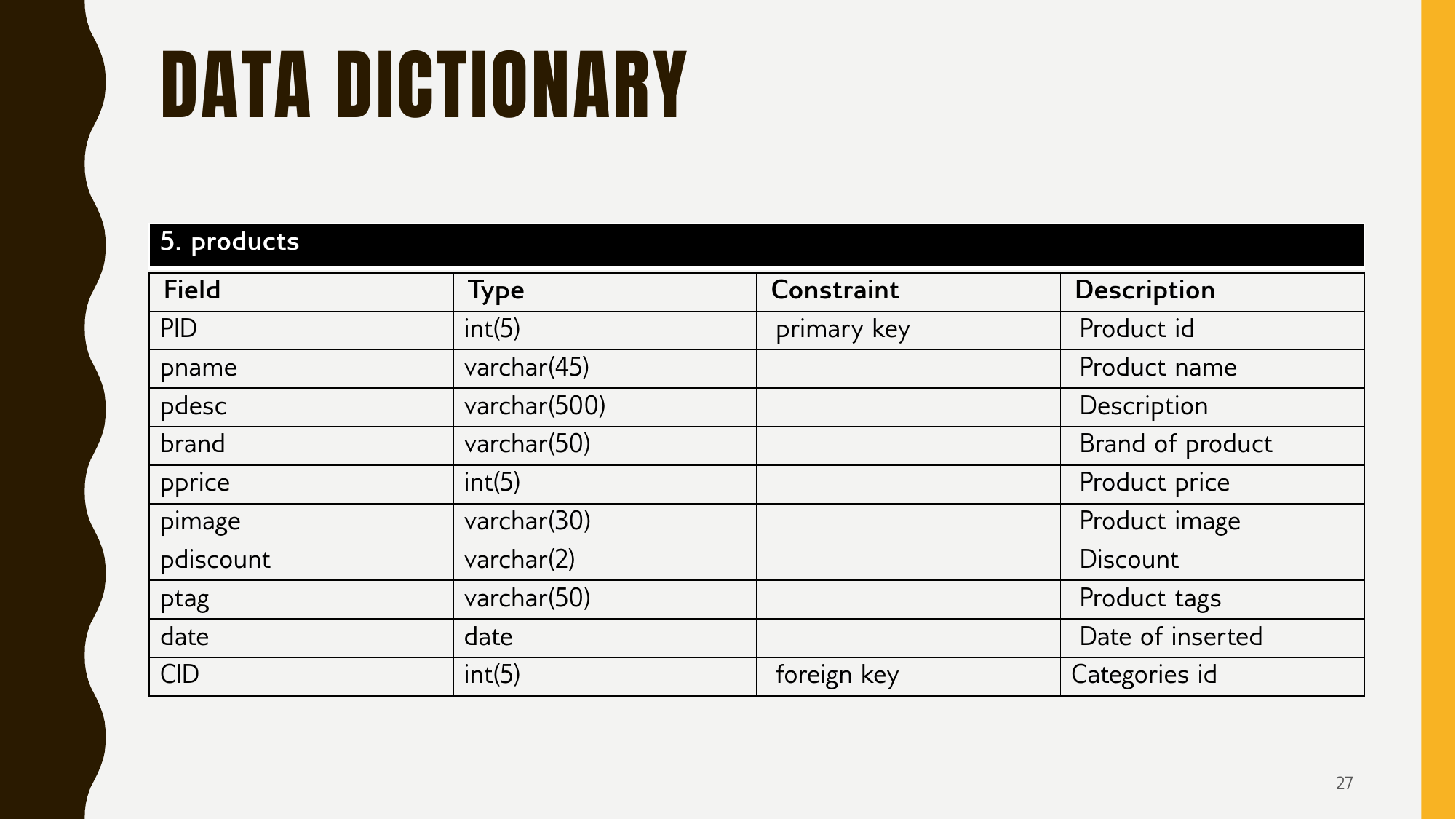

# Data dictionary
| 5. products |
| --- |
| Field | Type | Constraint | Description |
| --- | --- | --- | --- |
| PID | int(5) | primary key | Product id |
| pname | varchar(45) |  | Product name |
| pdesc | varchar(500) |  | Description |
| brand | varchar(50) |  | Brand of product |
| pprice | int(5) |  | Product price |
| pimage | varchar(30) |  | Product image |
| pdiscount | varchar(2) |  | Discount |
| ptag | varchar(50) |  | Product tags |
| date | date |  | Date of inserted |
| CID | int(5) | foreign key | Categories id |
27